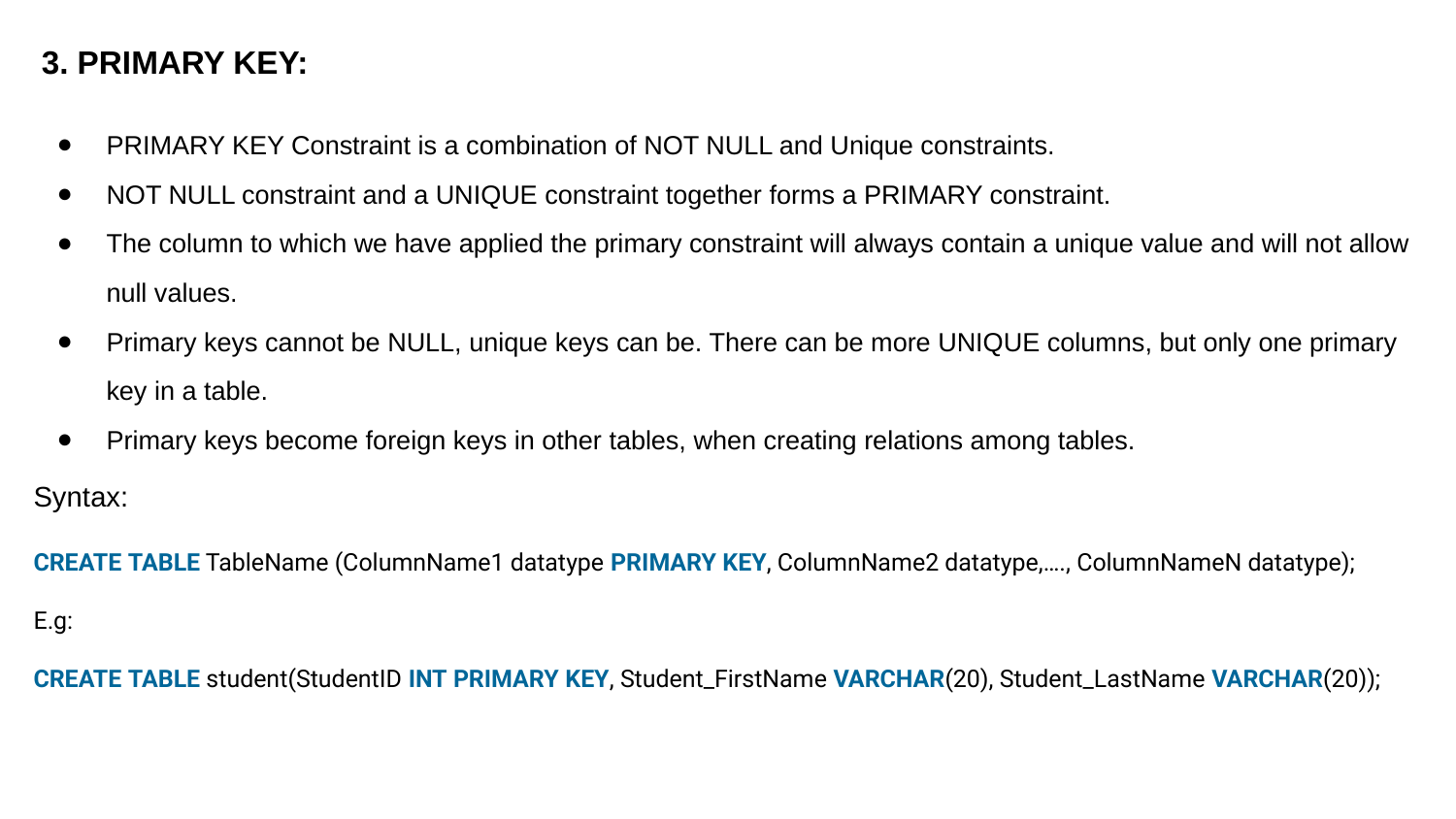

3. PRIMARY KEY:
PRIMARY KEY Constraint is a combination of NOT NULL and Unique constraints.
NOT NULL constraint and a UNIQUE constraint together forms a PRIMARY constraint.
The column to which we have applied the primary constraint will always contain a unique value and will not allow null values.
Primary keys cannot be NULL, unique keys can be. There can be more UNIQUE columns, but only one primary key in a table.
Primary keys become foreign keys in other tables, when creating relations among tables.
Syntax:

CREATE TABLE TableName (ColumnName1 datatype PRIMARY KEY, ColumnName2 datatype,…., ColumnNameN datatype);

E.g:

CREATE TABLE student(StudentID INT PRIMARY KEY, Student_FirstName VARCHAR(20), Student_LastName VARCHAR(20));